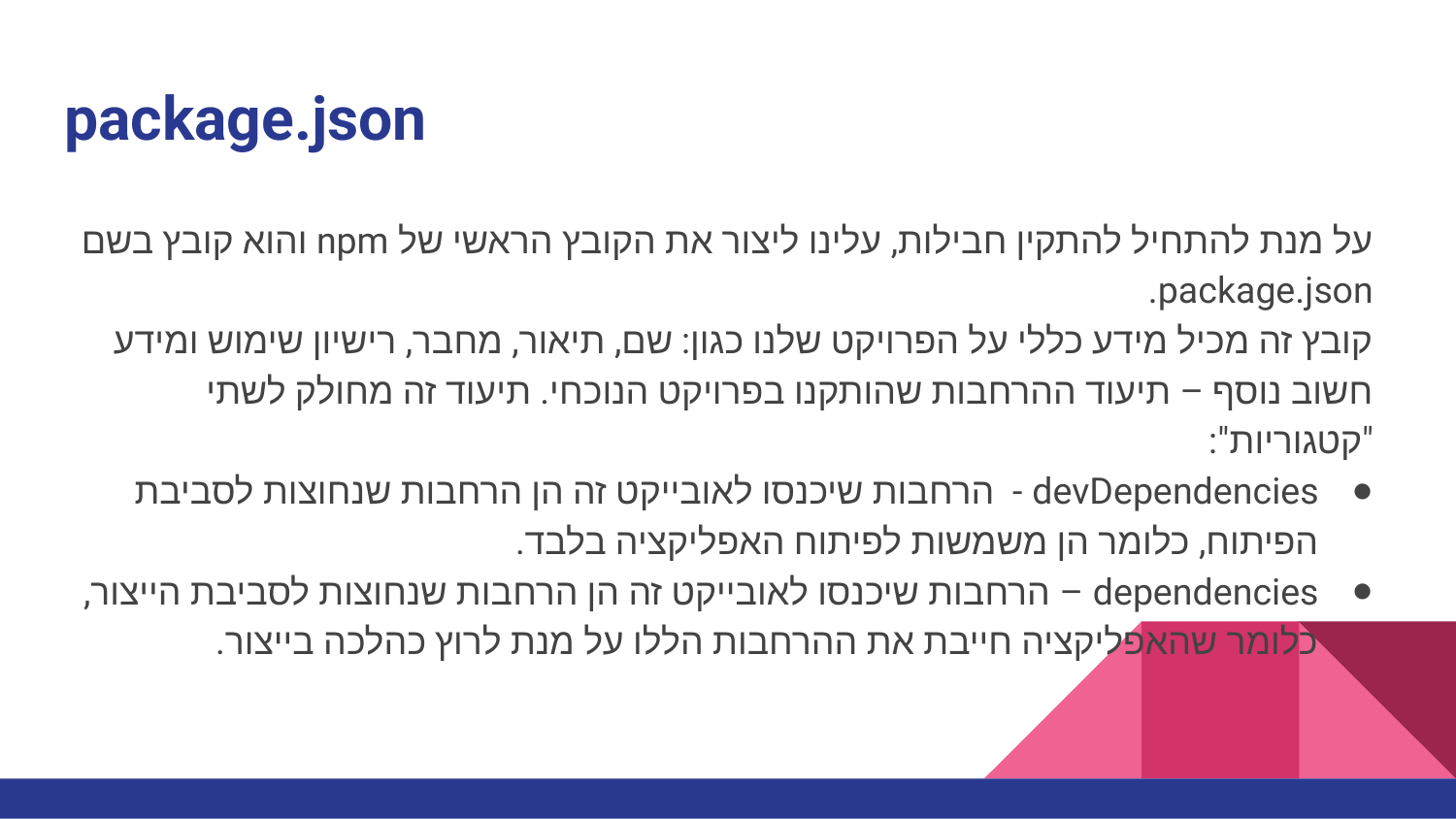

# package.json
על מנת להתחיל להתקין חבילות, עלינו ליצור את הקובץ הראשי של npm והוא קובץ בשם  package.json.
קובץ זה מכיל מידע כללי על הפרויקט שלנו כגון: שם, תיאור, מחבר, רישיון שימוש ומידע חשוב נוסף – תיעוד ההרחבות שהותקנו בפרויקט הנוכחי. תיעוד זה מחולק לשתי "קטגוריות":
devDependencies -  הרחבות שיכנסו לאובייקט זה הן הרחבות שנחוצות לסביבת הפיתוח, כלומר הן משמשות לפיתוח האפליקציה בלבד.
dependencies – הרחבות שיכנסו לאובייקט זה הן הרחבות שנחוצות לסביבת הייצור, כלומר שהאפליקציה חייבת את ההרחבות הללו על מנת לרוץ כהלכה בייצור.